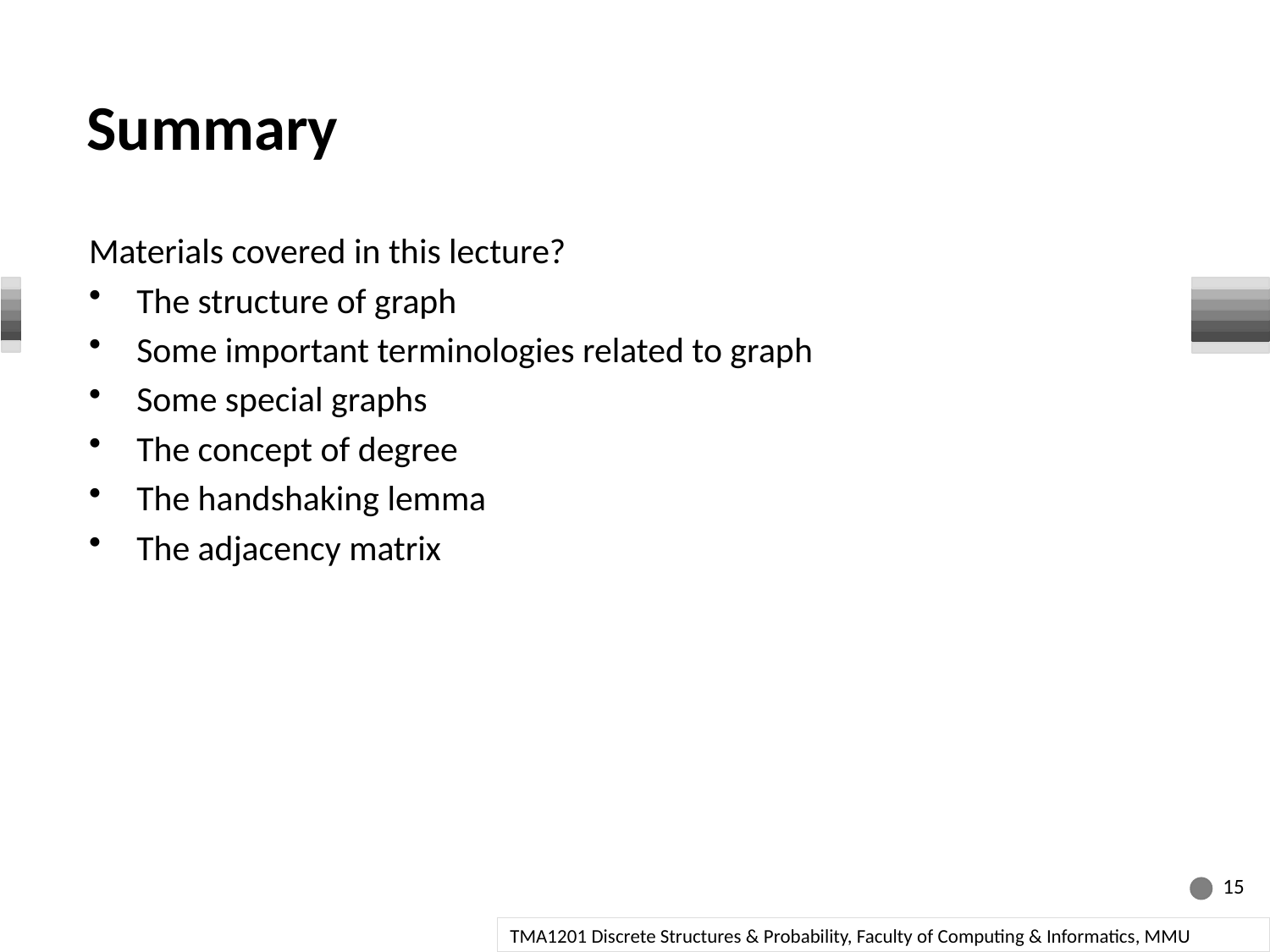

# Summary
Materials covered in this lecture?
The structure of graph
Some important terminologies related to graph
Some special graphs
The concept of degree
The handshaking lemma
The adjacency matrix

15
TMA1201 Discrete Structures & Probability, Faculty of Computing & Informatics, MMU